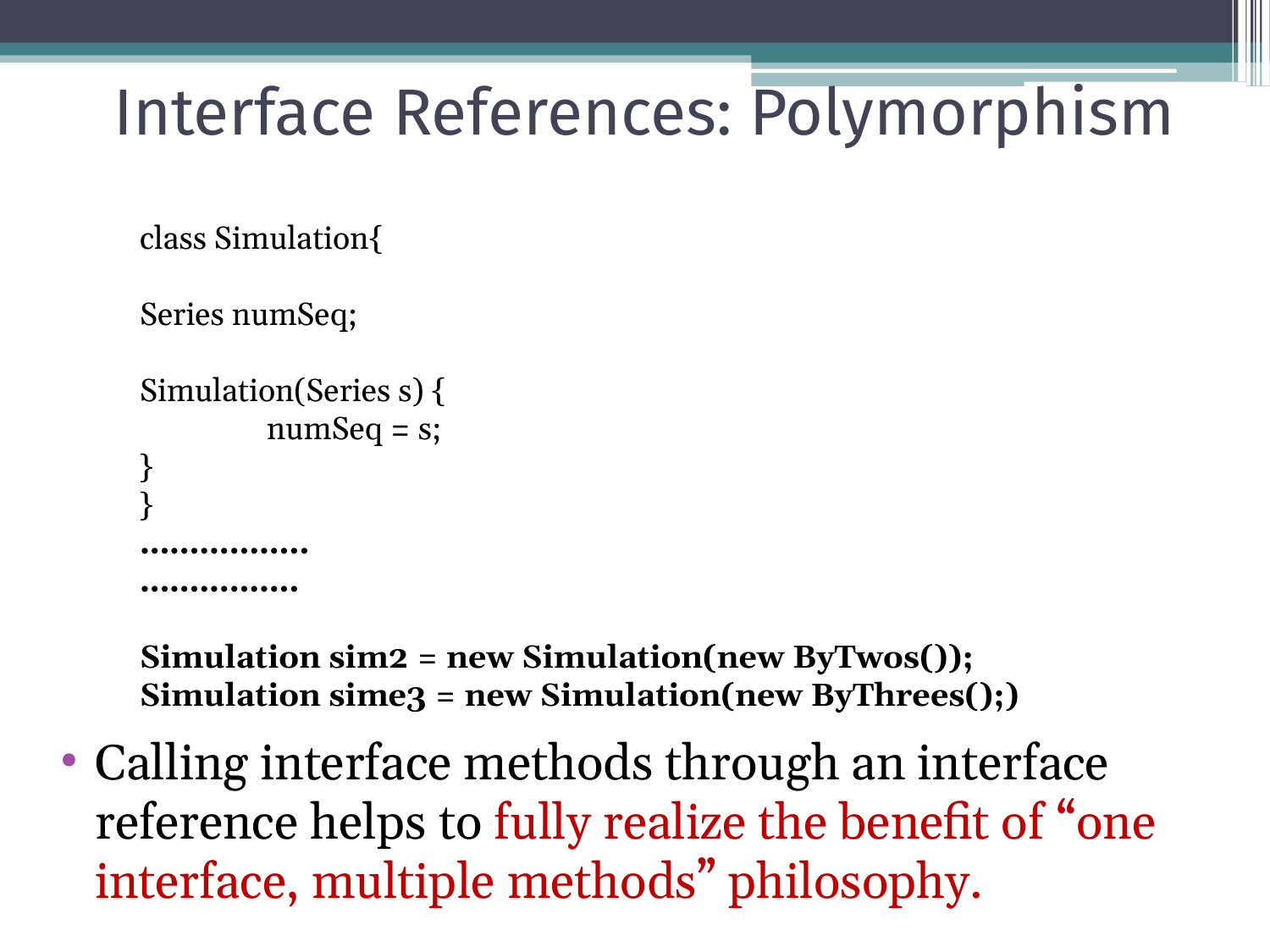

Interface References: Polymorphism
class Simulation{

Series numSeq;

Simulation(Series s) {
	numSeq = s;
}
}
……………..
…………….

Simulation sim2 = new Simulation(new ByTwos());
Simulation sime3 = new Simulation(new ByThrees();)
Calling interface methods through an interface reference helps to fully realize the benefit of “one interface, multiple methods” philosophy.

 .